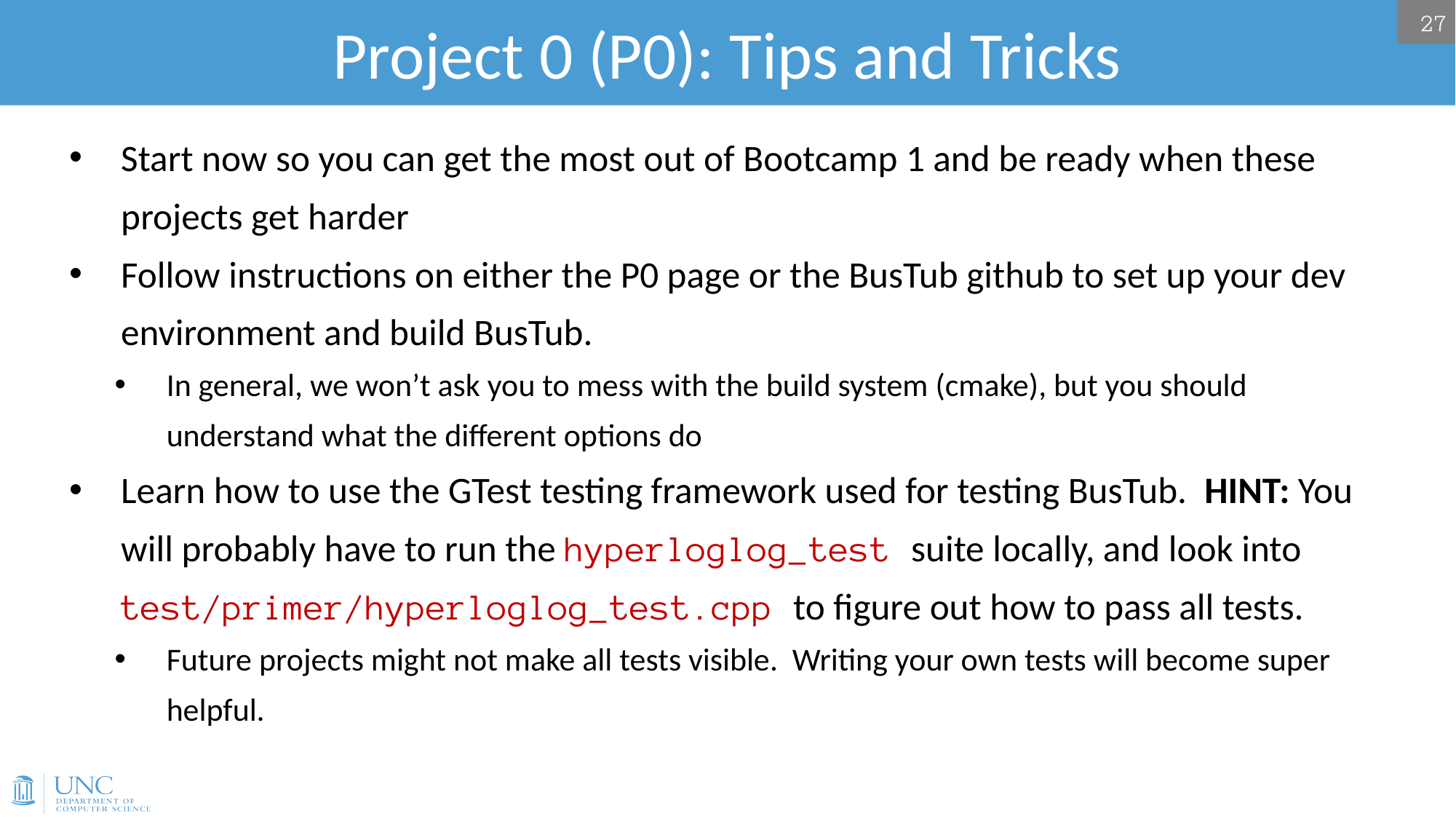

# Project 0 (P0): Tips and Tricks
27
Start now so you can get the most out of Bootcamp 1 and be ready when these projects get harder
Follow instructions on either the P0 page or the BusTub github to set up your dev environment and build BusTub.
In general, we won’t ask you to mess with the build system (cmake), but you should understand what the different options do
Learn how to use the GTest testing framework used for testing BusTub.  HINT: You will probably have to run the hyperloglog_test suite locally, and look into test/primer/hyperloglog_test.cpp to figure out how to pass all tests.
Future projects might not make all tests visible.  Writing your own tests will become super helpful.